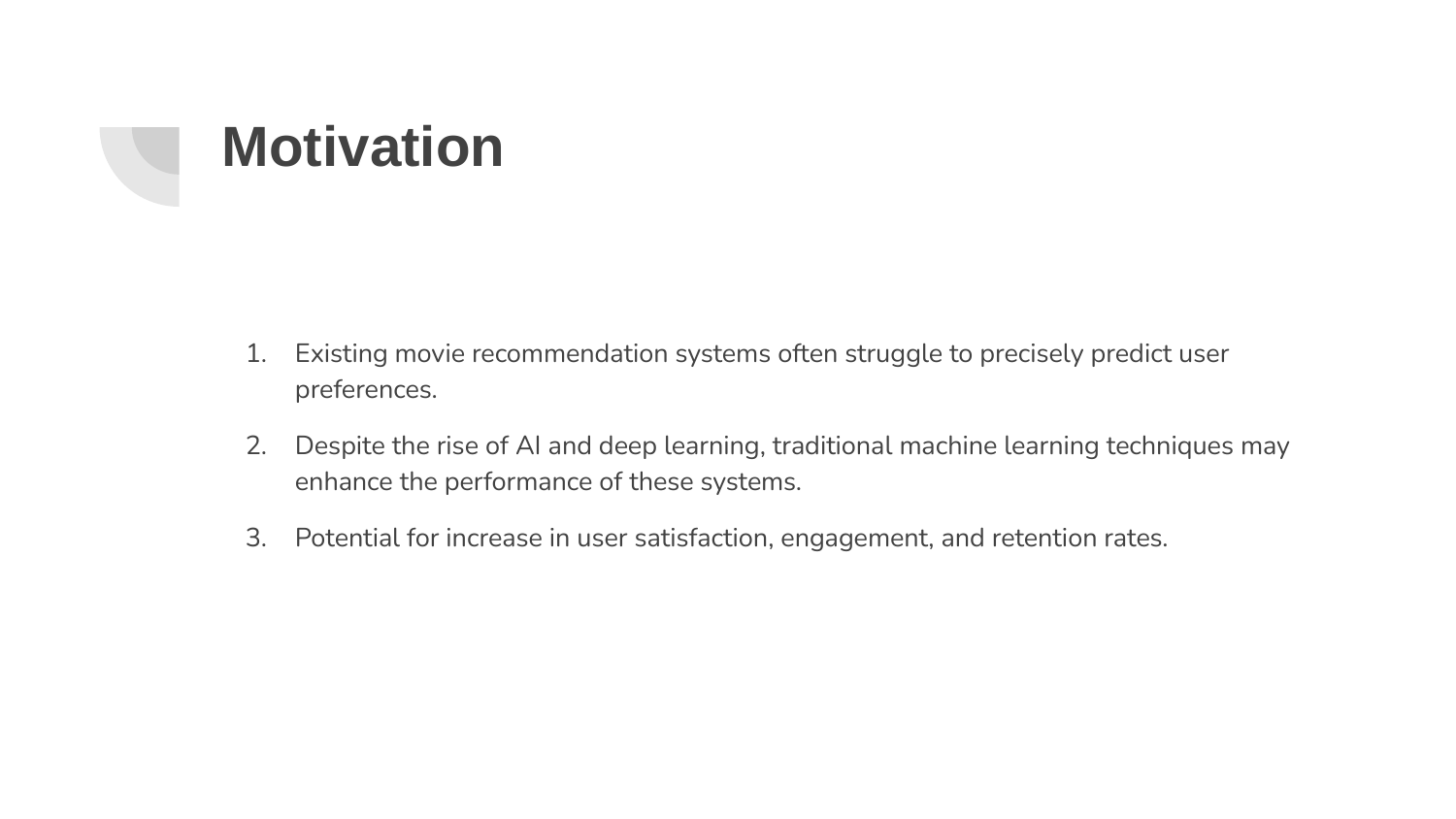

# Motivation
Existing movie recommendation systems often struggle to precisely predict user preferences.
Despite the rise of AI and deep learning, traditional machine learning techniques may enhance the performance of these systems.
Potential for increase in user satisfaction, engagement, and retention rates.